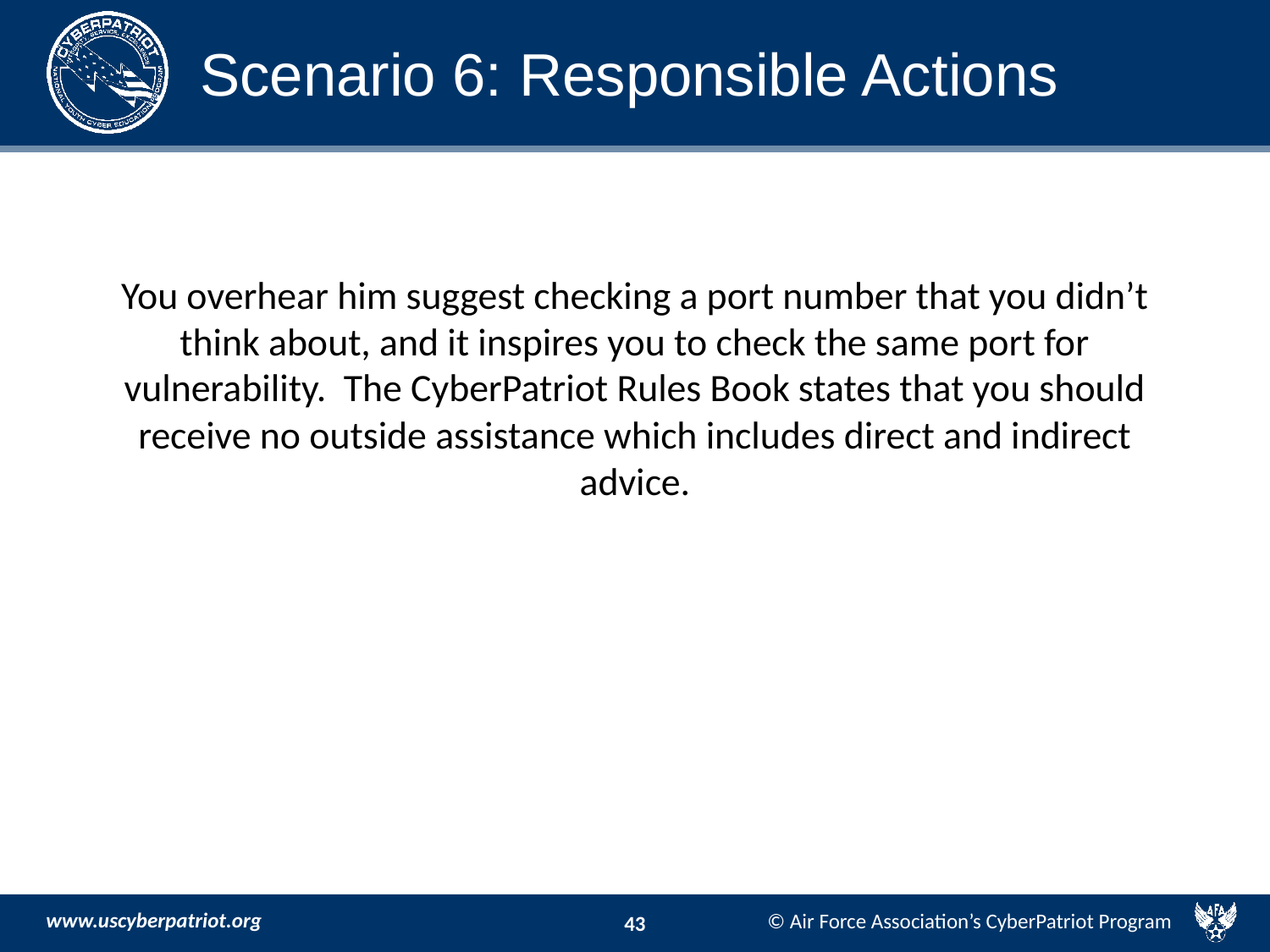

# Scenario 6: Responsible Actions

You overhear him suggest checking a port number that you didn’t think about, and it inspires you to check the same port for vulnerability.  The CyberPatriot Rules Book states that you should receive no outside assistance which includes direct and indirect advice.
43